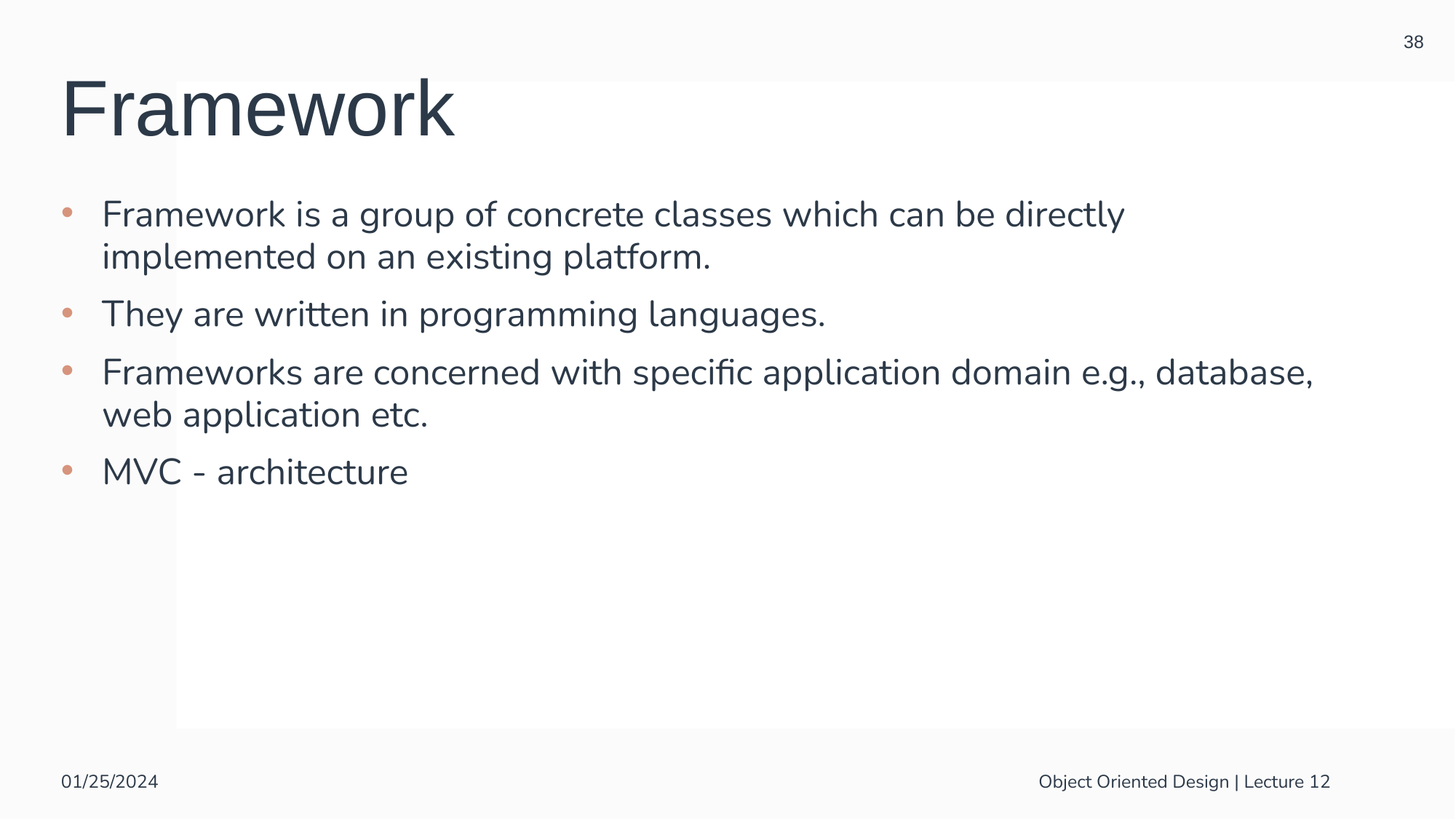

38
# Framework
Framework is a group of concrete classes which can be directly implemented on an existing platform.
They are written in programming languages.
Frameworks are concerned with specific application domain e.g., database, web application etc.
MVC - architecture
01/25/2024
Object Oriented Design | Lecture 12